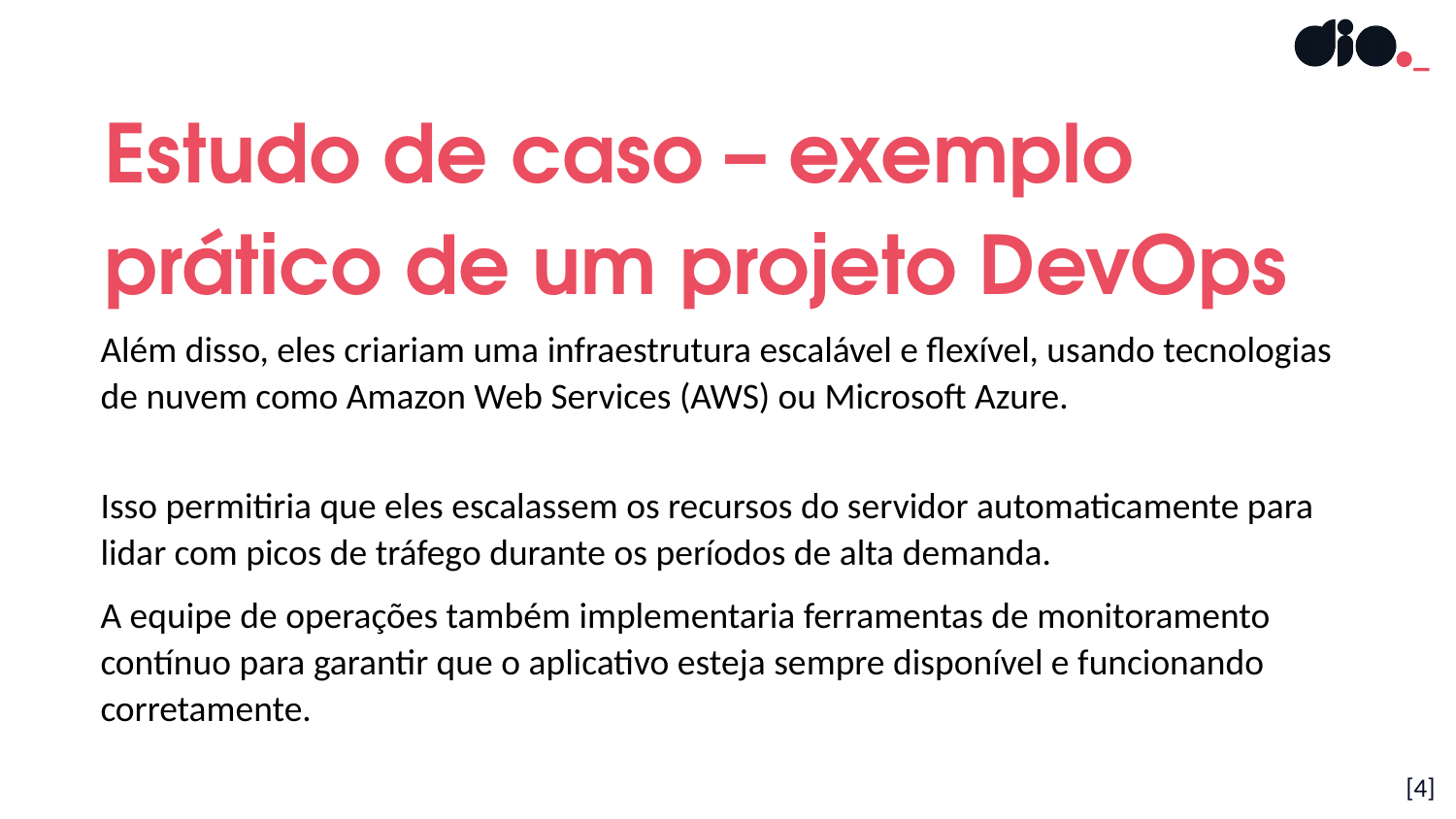

Estudo de caso – exemplo prático de um projeto DevOps
Além disso, eles criariam uma infraestrutura escalável e flexível, usando tecnologias de nuvem como Amazon Web Services (AWS) ou Microsoft Azure.
Isso permitiria que eles escalassem os recursos do servidor automaticamente para lidar com picos de tráfego durante os períodos de alta demanda.
A equipe de operações também implementaria ferramentas de monitoramento contínuo para garantir que o aplicativo esteja sempre disponível e funcionando corretamente.
[4]